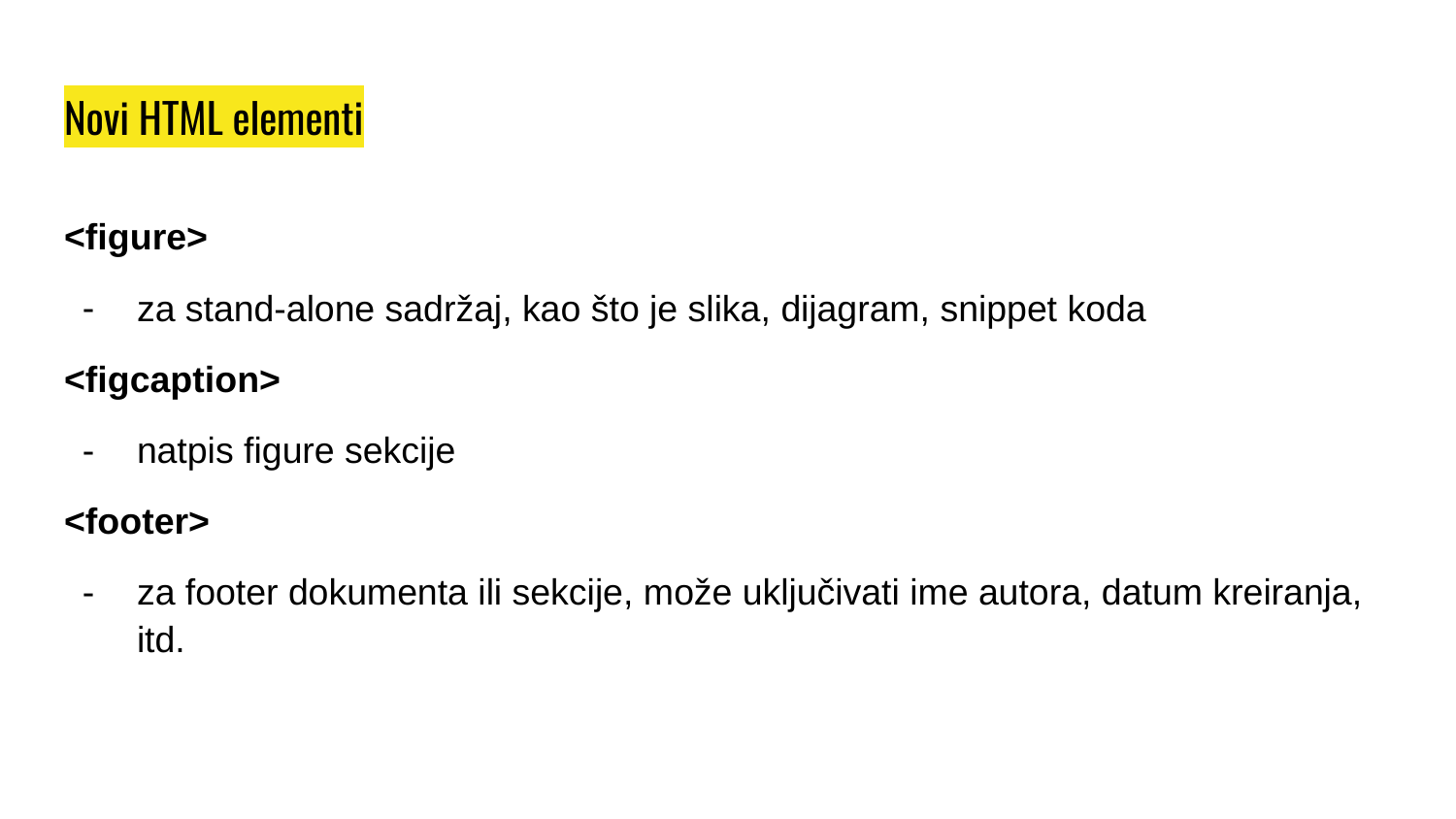

# Novi HTML elementi
<figure>
za stand-alone sadržaj, kao što je slika, dijagram, snippet koda
<figcaption>
natpis figure sekcije
<footer>
za footer dokumenta ili sekcije, može uključivati ime autora, datum kreiranja, itd.